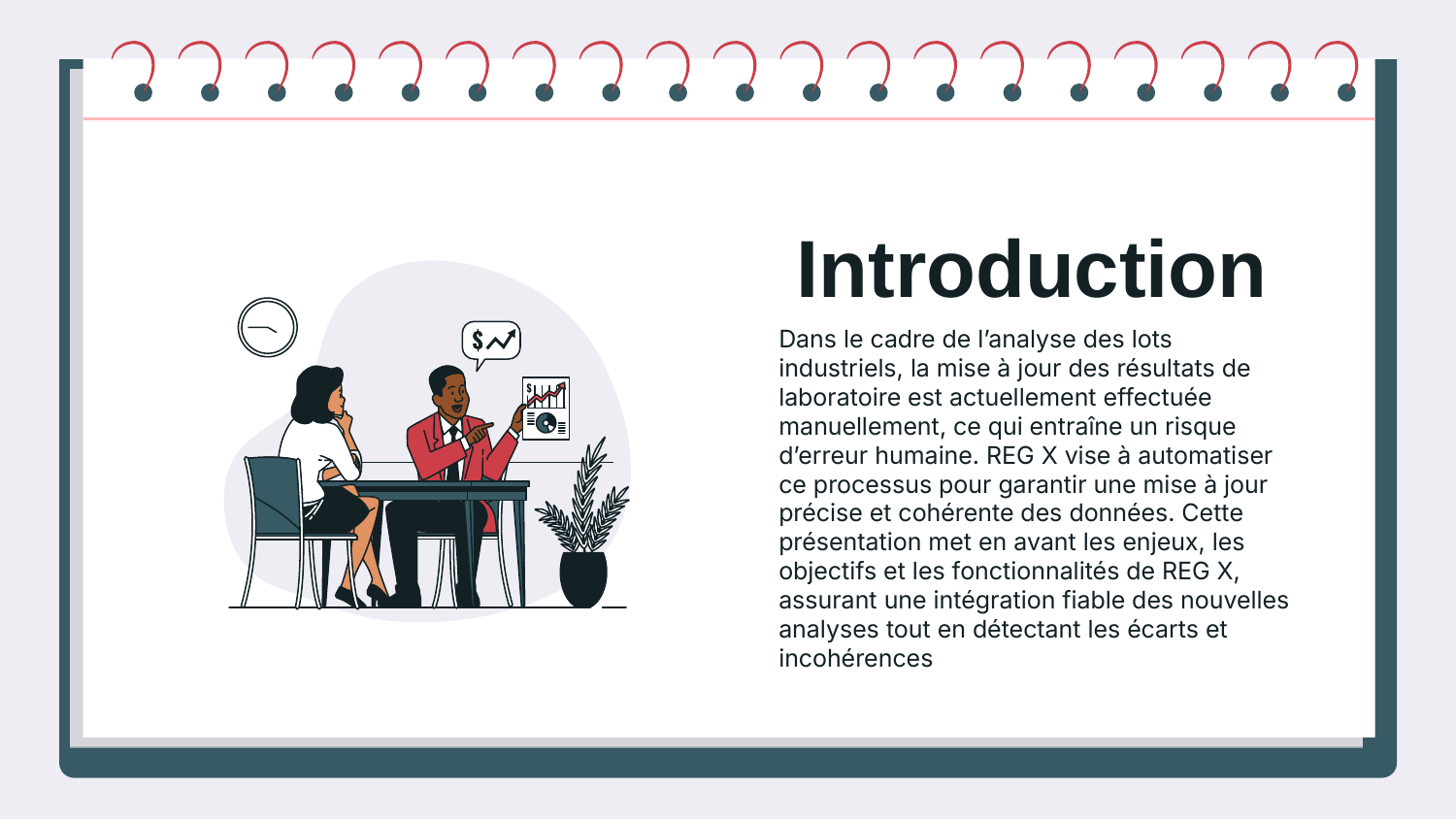

# Introduction

Dans le cadre de l’analyse des lots industriels, la mise à jour des résultats de laboratoire est actuellement effectuée manuellement, ce qui entraîne un risque d’erreur humaine. REG X vise à automatiser ce processus pour garantir une mise à jour précise et cohérente des données. Cette présentation met en avant les enjeux, les objectifs et les fonctionnalités de REG X, assurant une intégration fiable des nouvelles analyses tout en détectant les écarts et incohérences